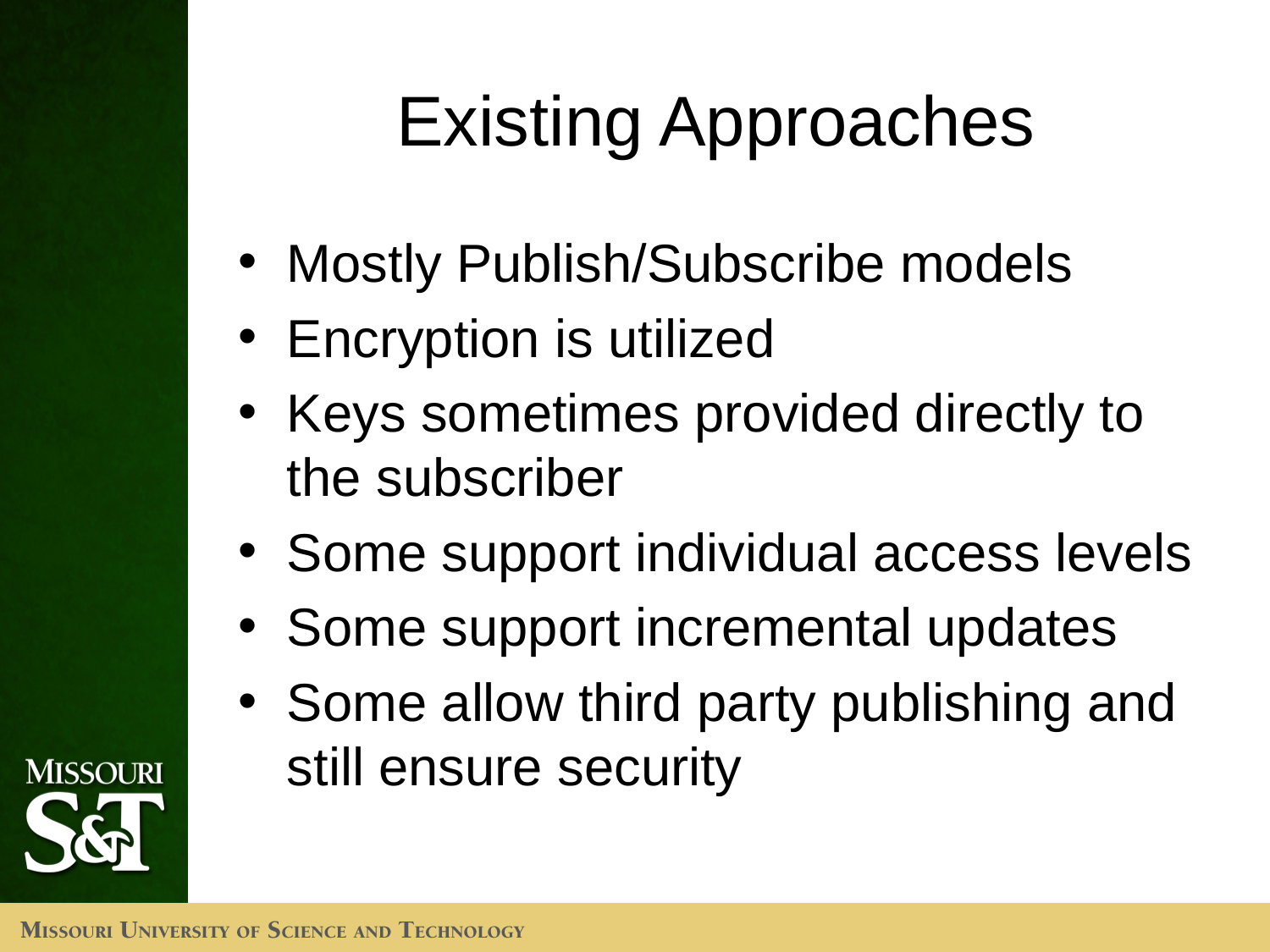

# Existing Approaches
Mostly Publish/Subscribe models
Encryption is utilized
Keys sometimes provided directly to the subscriber
Some support individual access levels
Some support incremental updates
Some allow third party publishing and still ensure security